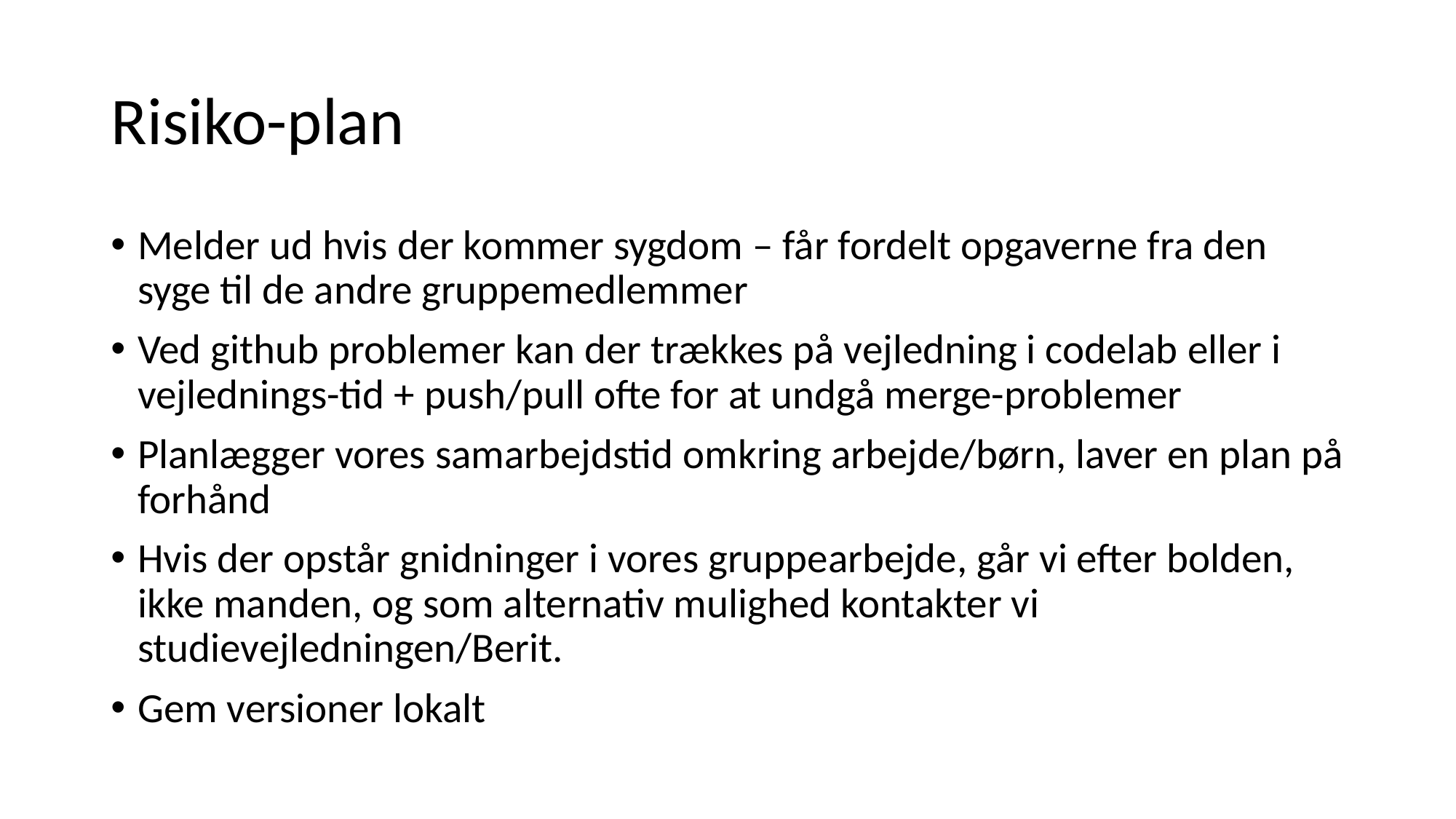

# Risiko-plan
Melder ud hvis der kommer sygdom – får fordelt opgaverne fra den syge til de andre gruppemedlemmer
Ved github problemer kan der trækkes på vejledning i codelab eller i vejlednings-tid + push/pull ofte for at undgå merge-problemer
Planlægger vores samarbejdstid omkring arbejde/børn, laver en plan på forhånd
Hvis der opstår gnidninger i vores gruppearbejde, går vi efter bolden, ikke manden, og som alternativ mulighed kontakter vi studievejledningen/Berit.
Gem versioner lokalt